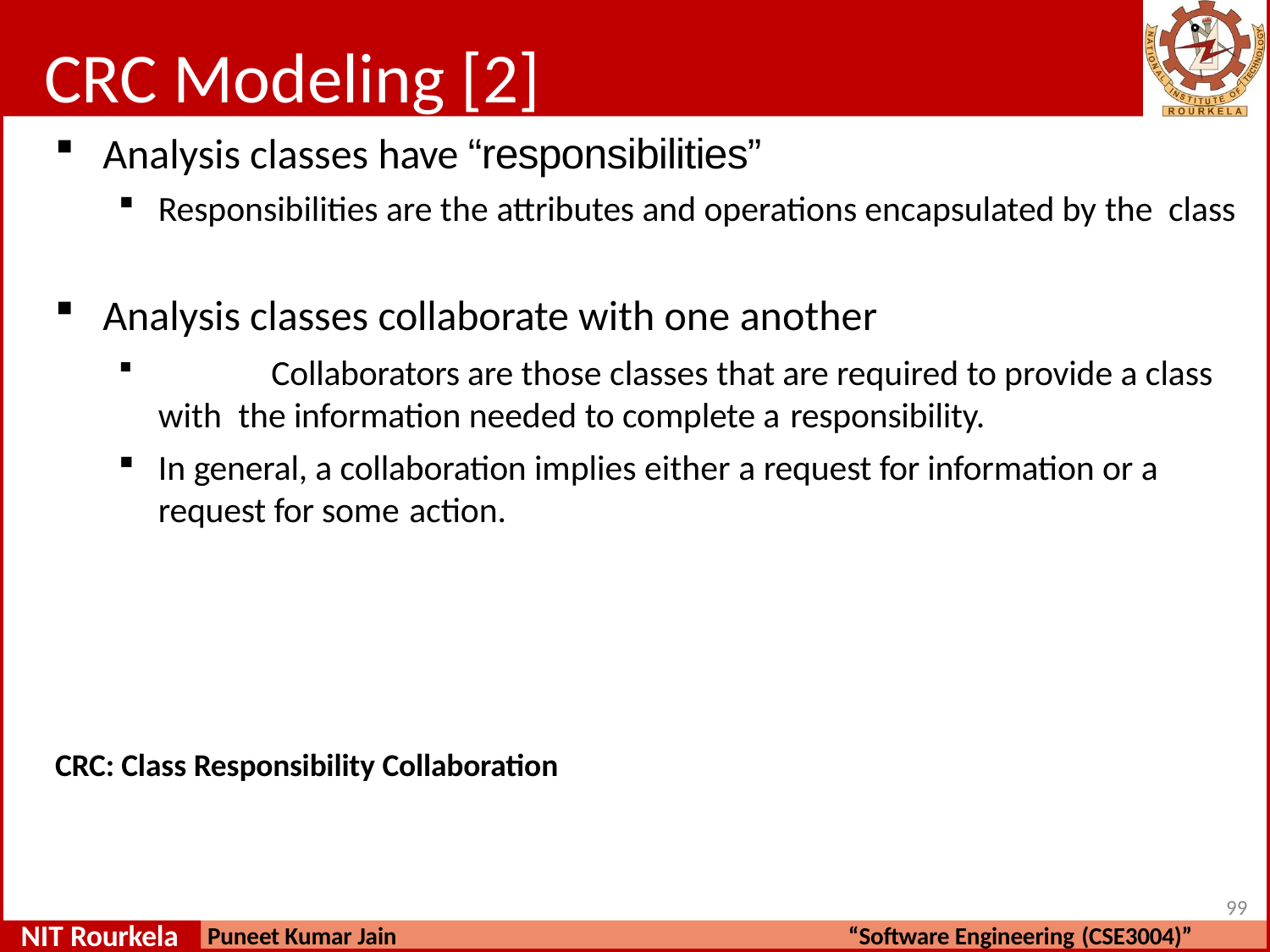

# CRC Modeling [2]
Analysis classes have “responsibilities”
Responsibilities are the attributes and operations encapsulated by the  class

Analysis classes collaborate with one another
	Collaborators are those classes that are required to provide a class with  the information needed to complete a responsibility.
In general, a collaboration implies either a request for information or a  request for some action.
CRC: Class Responsibility Collaboration
99
NIT Rourkela
Puneet Kumar Jain
“Software Engineering (CSE3004)”